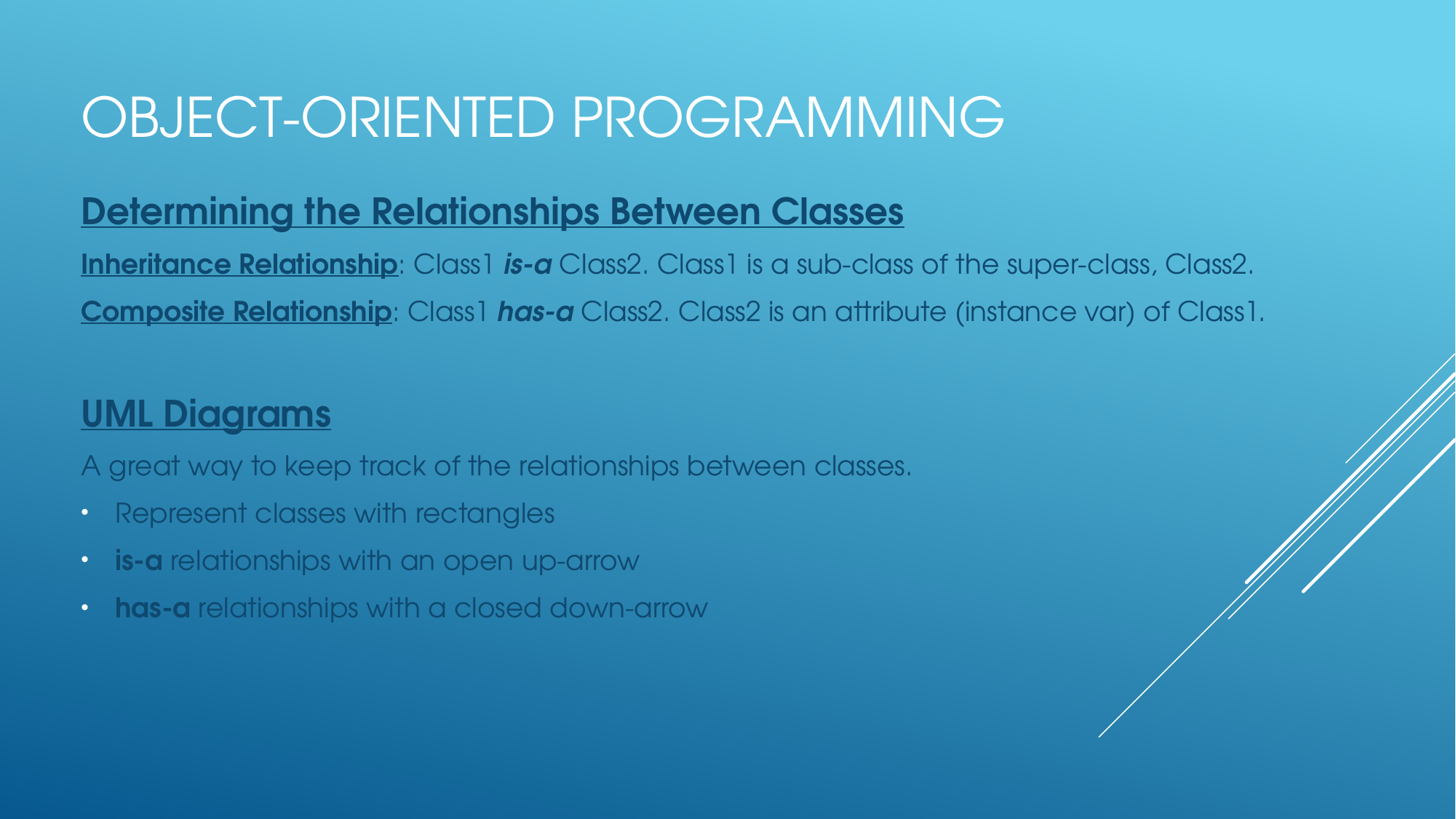

# Object-Oriented Programming
Determining the Relationships Between Classes
Inheritance Relationship: Class1 is-a Class2. Class1 is a sub-class of the super-class, Class2.
Composite Relationship: Class1 has-a Class2. Class2 is an attribute (instance var) of Class1.

UML Diagrams
A great way to keep track of the relationships between classes.
Represent classes with rectangles
is-a relationships with an open up-arrow
has-a relationships with a closed down-arrow